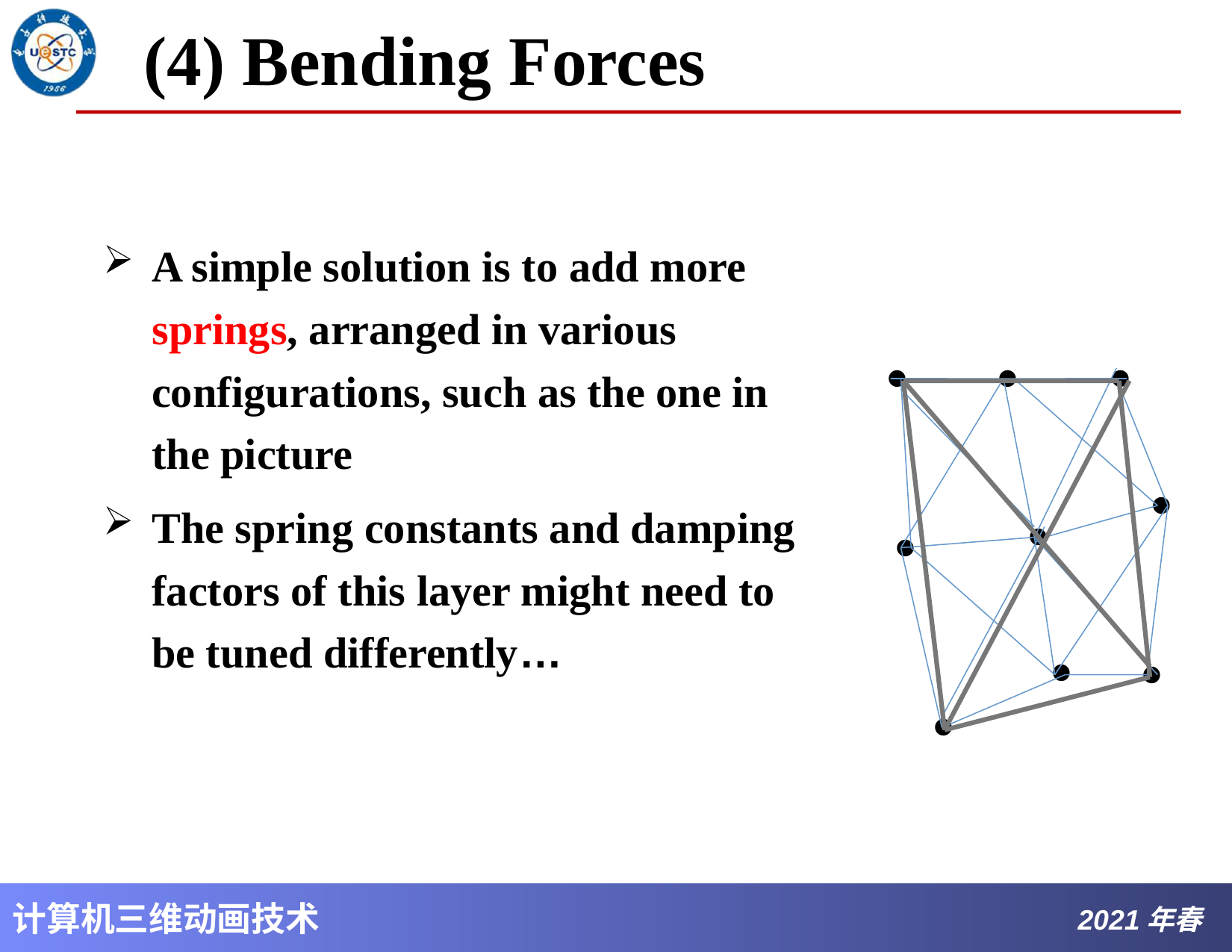

# (4) Bending Forces
A simple solution is to add more springs, arranged in various configurations, such as the one in the picture
The spring constants and damping factors of this layer might need to be tuned differently…
•
•
•

•
•
•

•
•
•